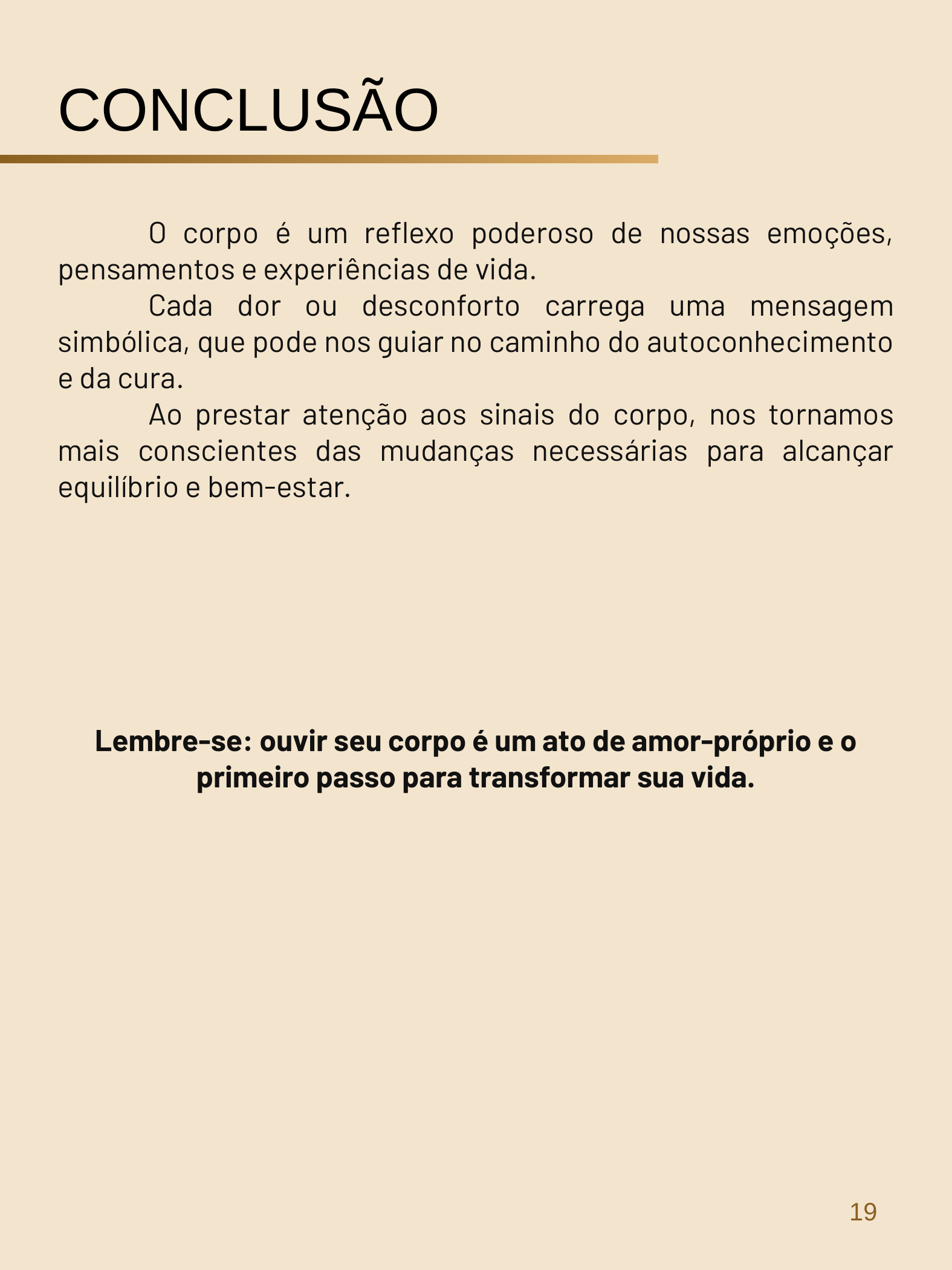

CONCLUSÃO

	O corpo é um reflexo poderoso de nossas emoções, pensamentos e experiências de vida.
	Cada dor ou desconforto carrega uma mensagem simbólica, que pode nos guiar no caminho do autoconhecimento e da cura.
	Ao prestar atenção aos sinais do corpo, nos tornamos mais conscientes das mudanças necessárias para alcançar equilíbrio e bem-estar.

Lembre-se: ouvir seu corpo é um ato de amor-próprio e o primeiro passo para transformar sua vida.

LINGUAGEM DO CORPO - KÁTIA MAIA SILVA
19